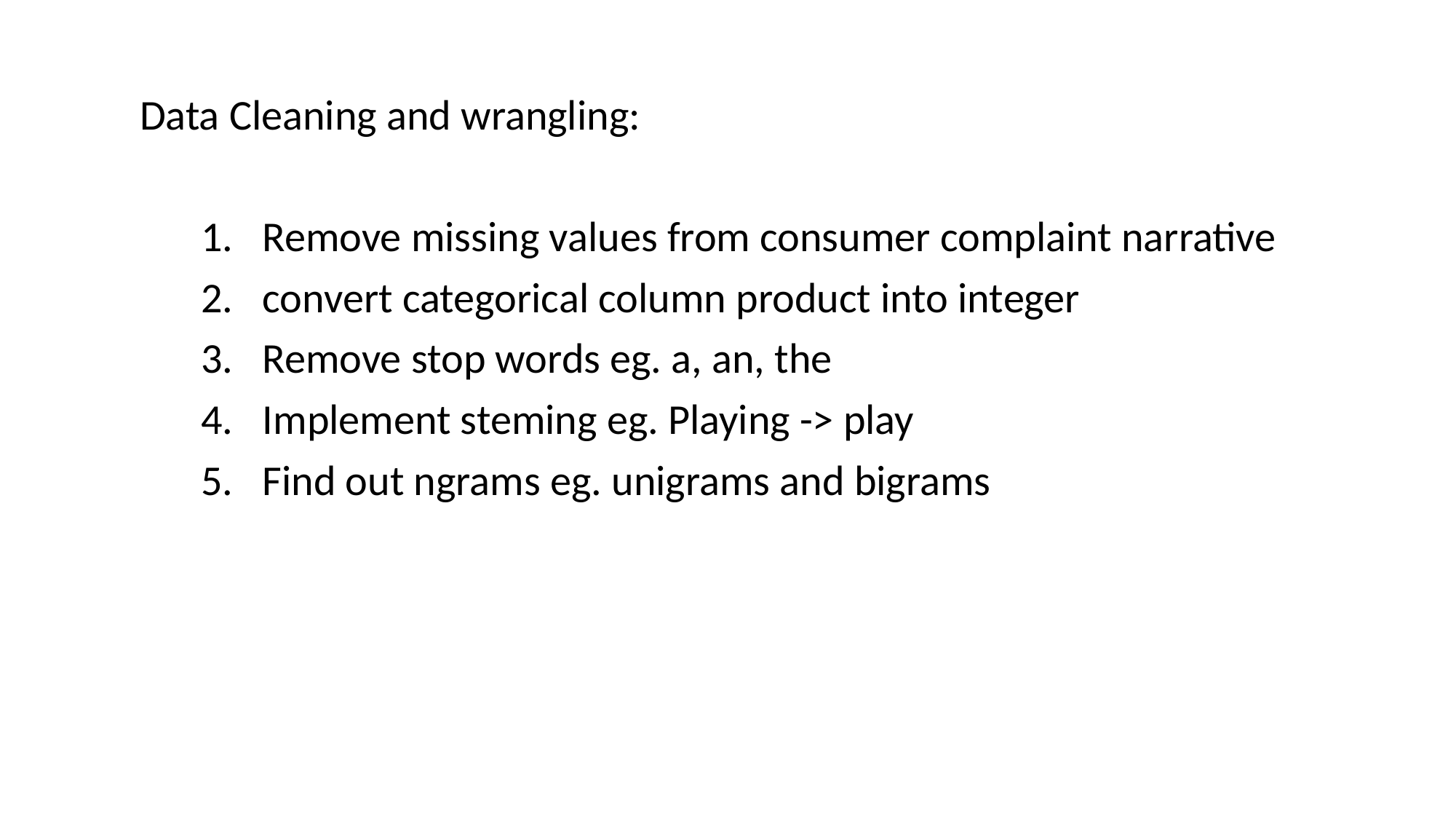

Data Cleaning and wrangling:

Remove missing values from consumer complaint narrative
convert categorical column product into integer
Remove stop words eg. a, an, the
Implement steming eg. Playing -> play
Find out ngrams eg. unigrams and bigrams